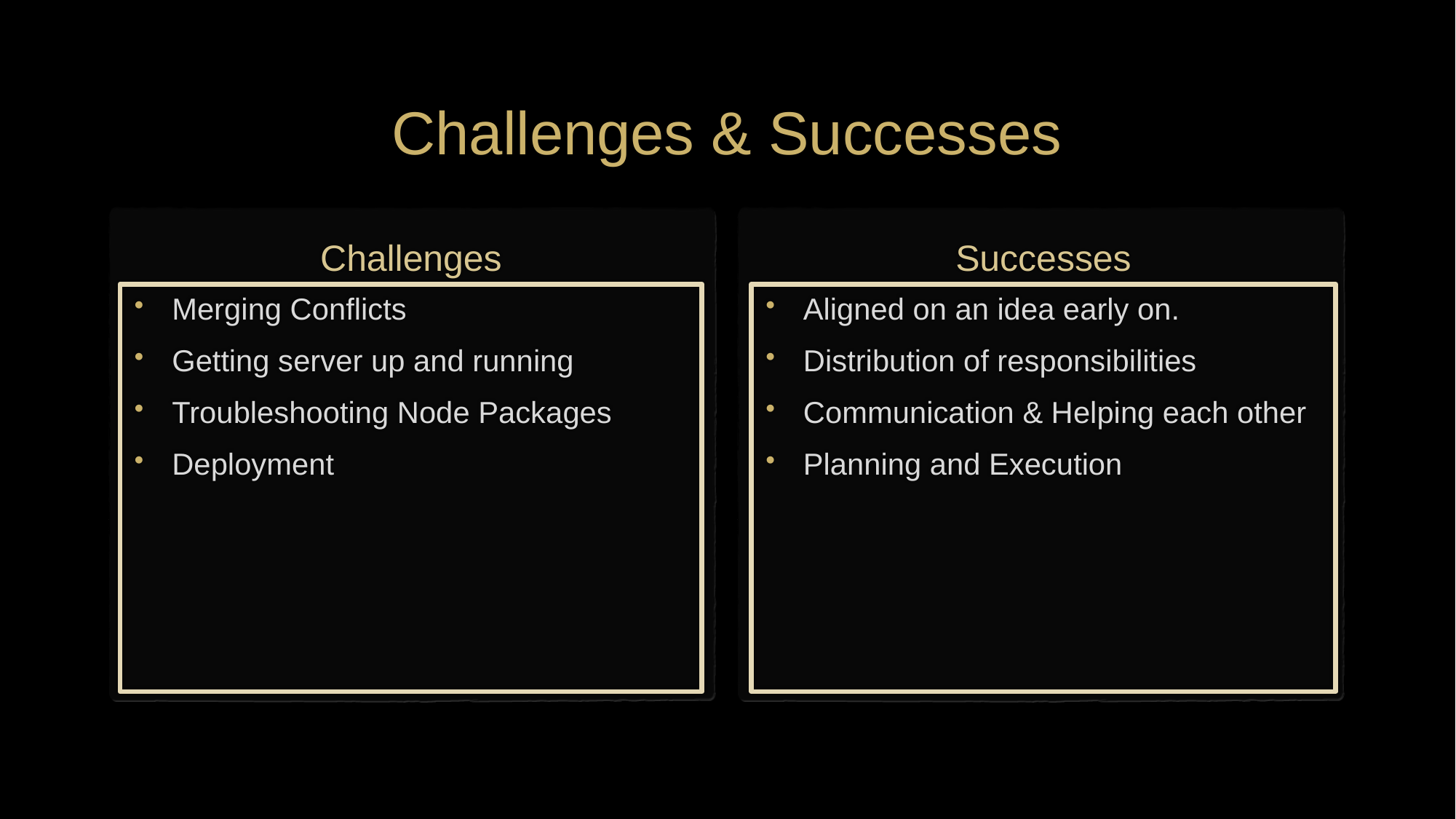

# Challenges & Successes
Challenges
Successes
Merging Conflicts
Getting server up and running
Troubleshooting Node Packages
Deployment
Aligned on an idea early on.
Distribution of responsibilities
Communication & Helping each other
Planning and Execution